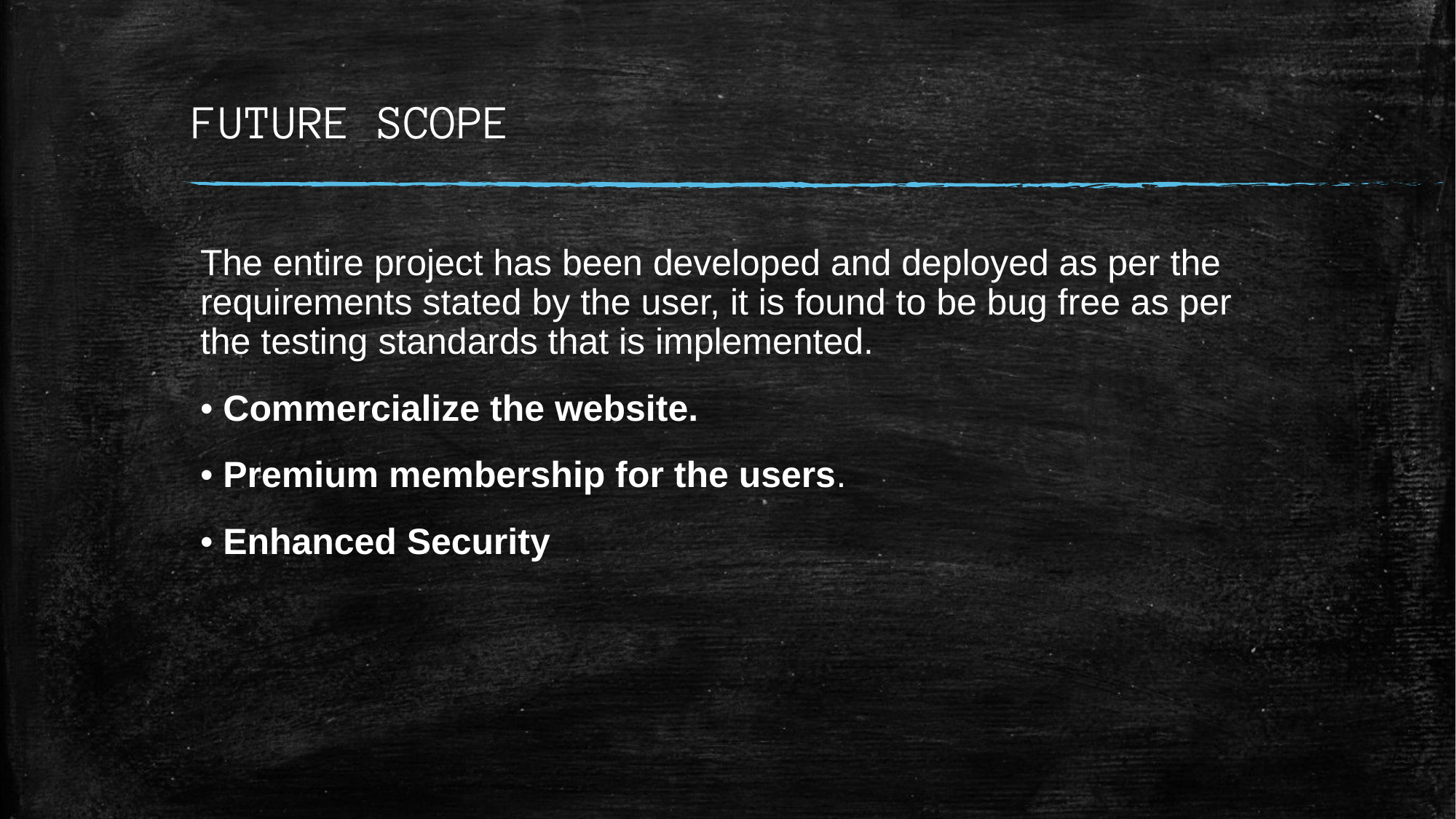

# FUTURE SCOPE
The entire project has been developed and deployed as per the requirements stated by the user, it is found to be bug free as per the testing standards that is implemented.
• Commercialize the website.
• Premium membership for the users.
• Enhanced Security